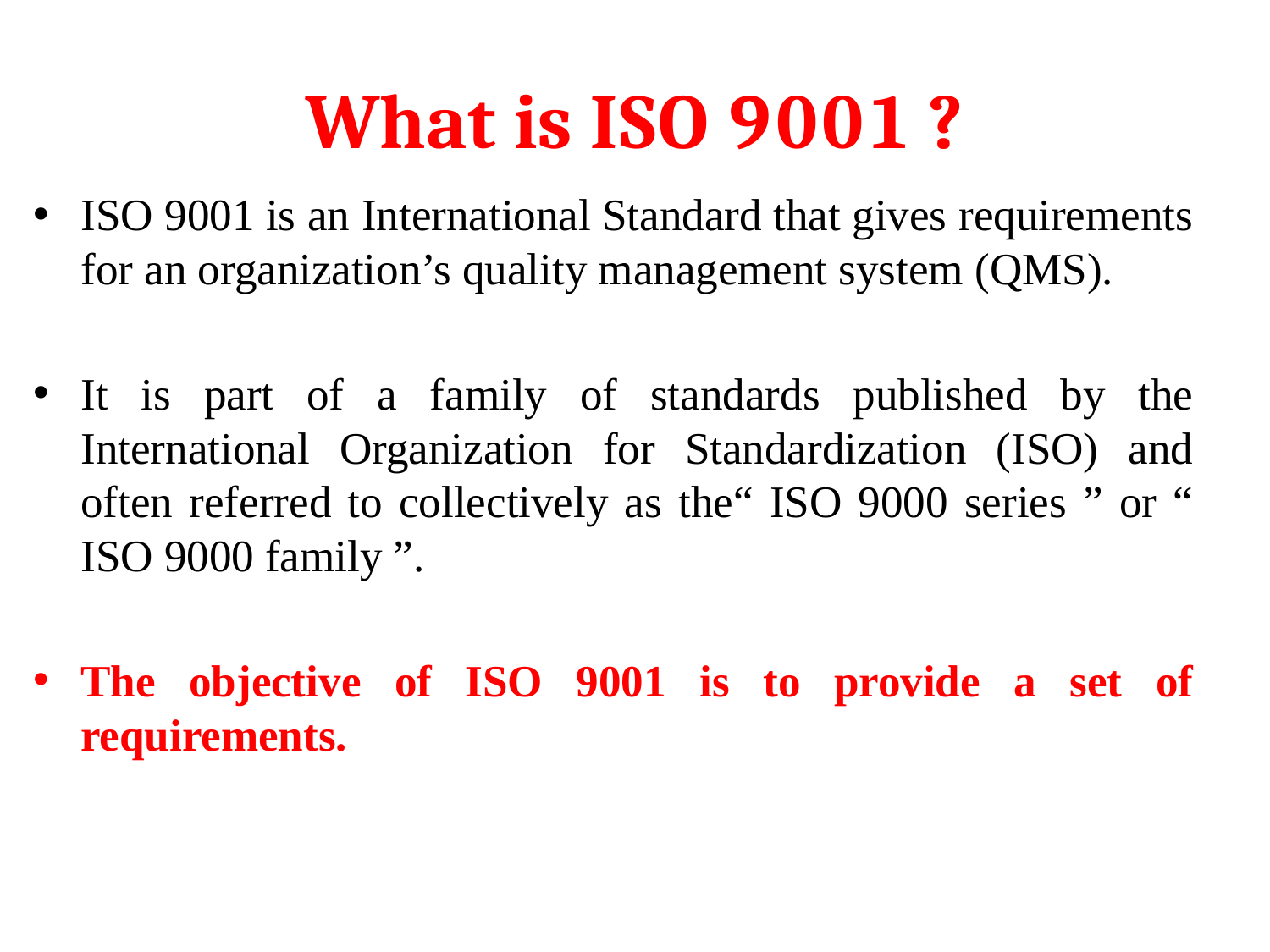

# What is ISO 9001 ?
ISO 9001 is an International Standard that gives requirements for an organization’s quality management system (QMS).

It is part of a family of standards published by the International Organization for Standardization (ISO) and often referred to collectively as the“ ISO 9000 series ” or “ ISO 9000 family ”.

The objective of ISO 9001 is to provide a set of requirements.